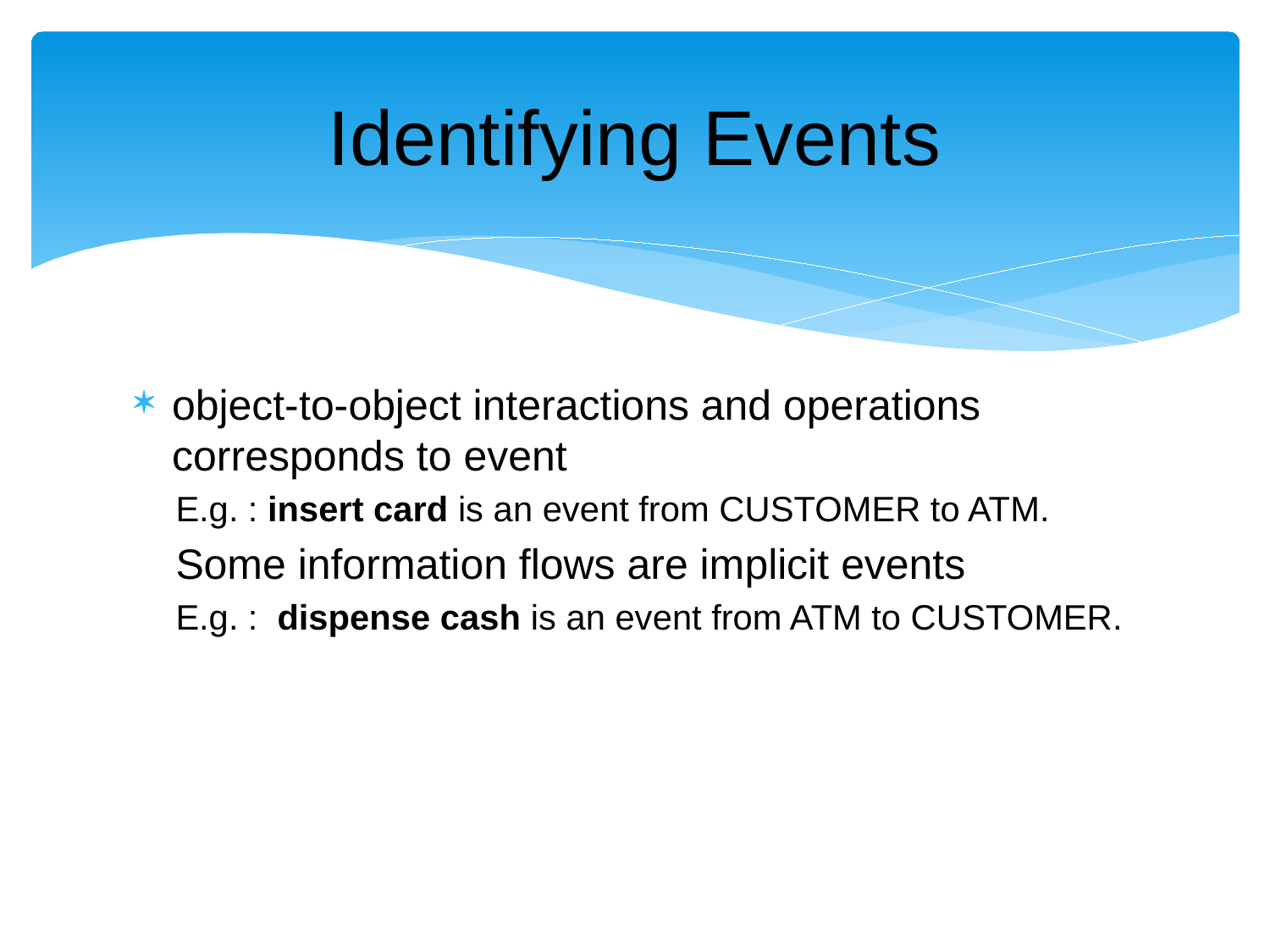

# Identifying Events
object-to-object interactions and operations corresponds to event
E.g. : insert card is an event from CUSTOMER to ATM.
Some information flows are implicit events
E.g. :  dispense cash is an event from ATM to CUSTOMER.